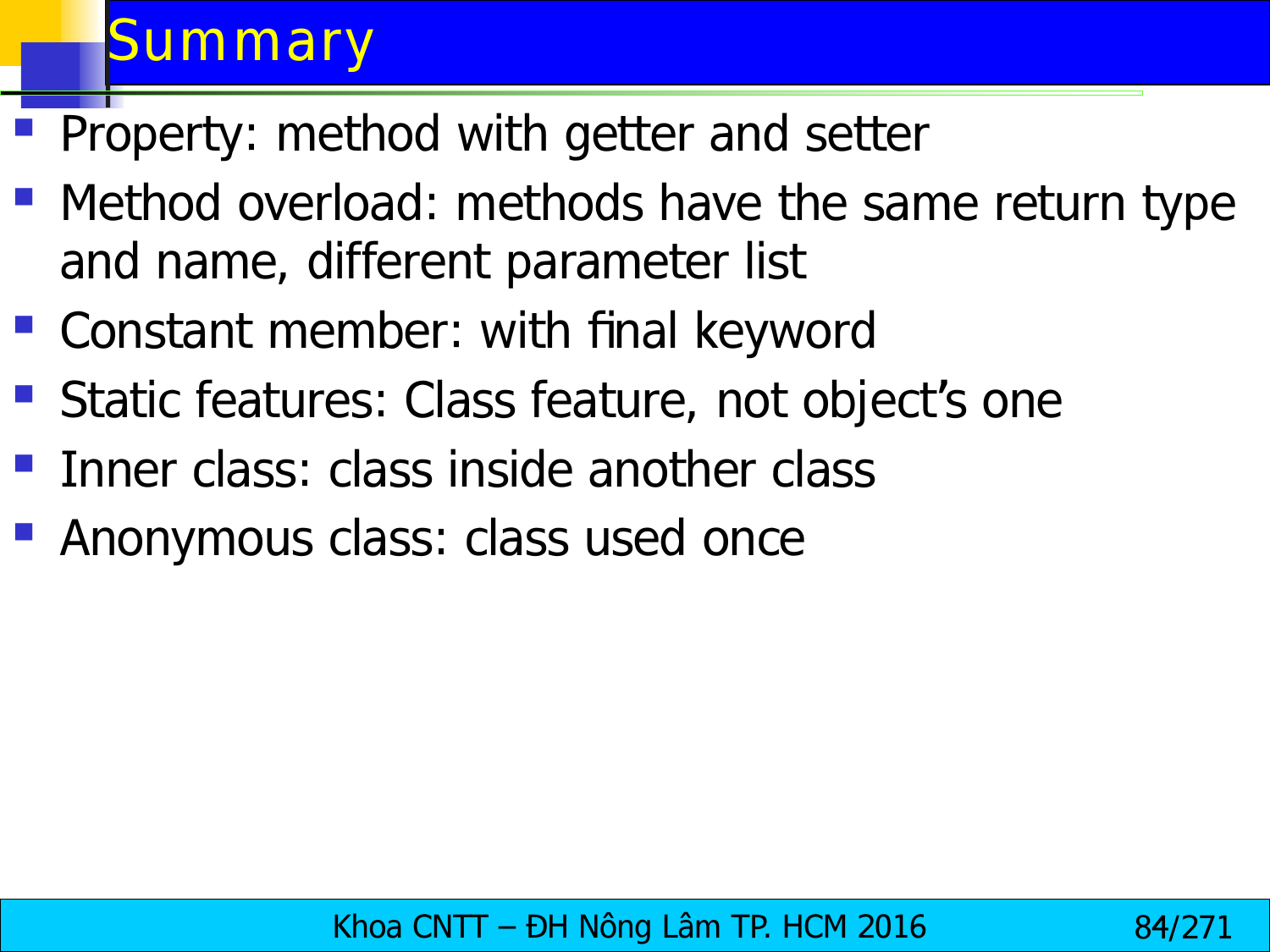

# Summary
Property: method with getter and setter
Method overload: methods have the same return type and name, different parameter list
Constant member: with final keyword
Static features: Class feature, not object’s one
Inner class: class inside another class
Anonymous class: class used once